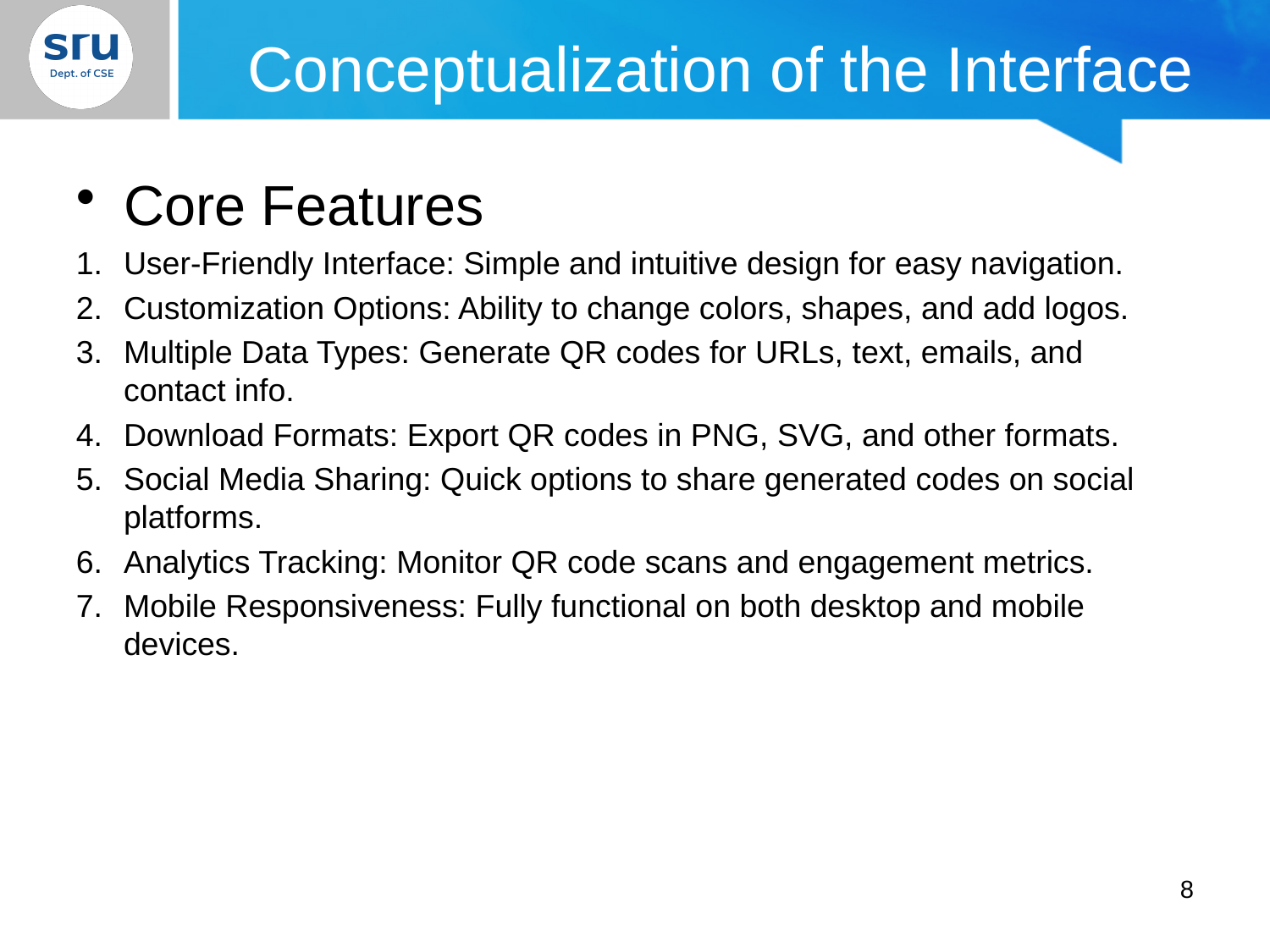

# Conceptualization of the Interface
Core Features
User-Friendly Interface: Simple and intuitive design for easy navigation.
Customization Options: Ability to change colors, shapes, and add logos.
Multiple Data Types: Generate QR codes for URLs, text, emails, and contact info.
Download Formats: Export QR codes in PNG, SVG, and other formats.
Social Media Sharing: Quick options to share generated codes on social platforms.
Analytics Tracking: Monitor QR code scans and engagement metrics.
Mobile Responsiveness: Fully functional on both desktop and mobile devices.

8